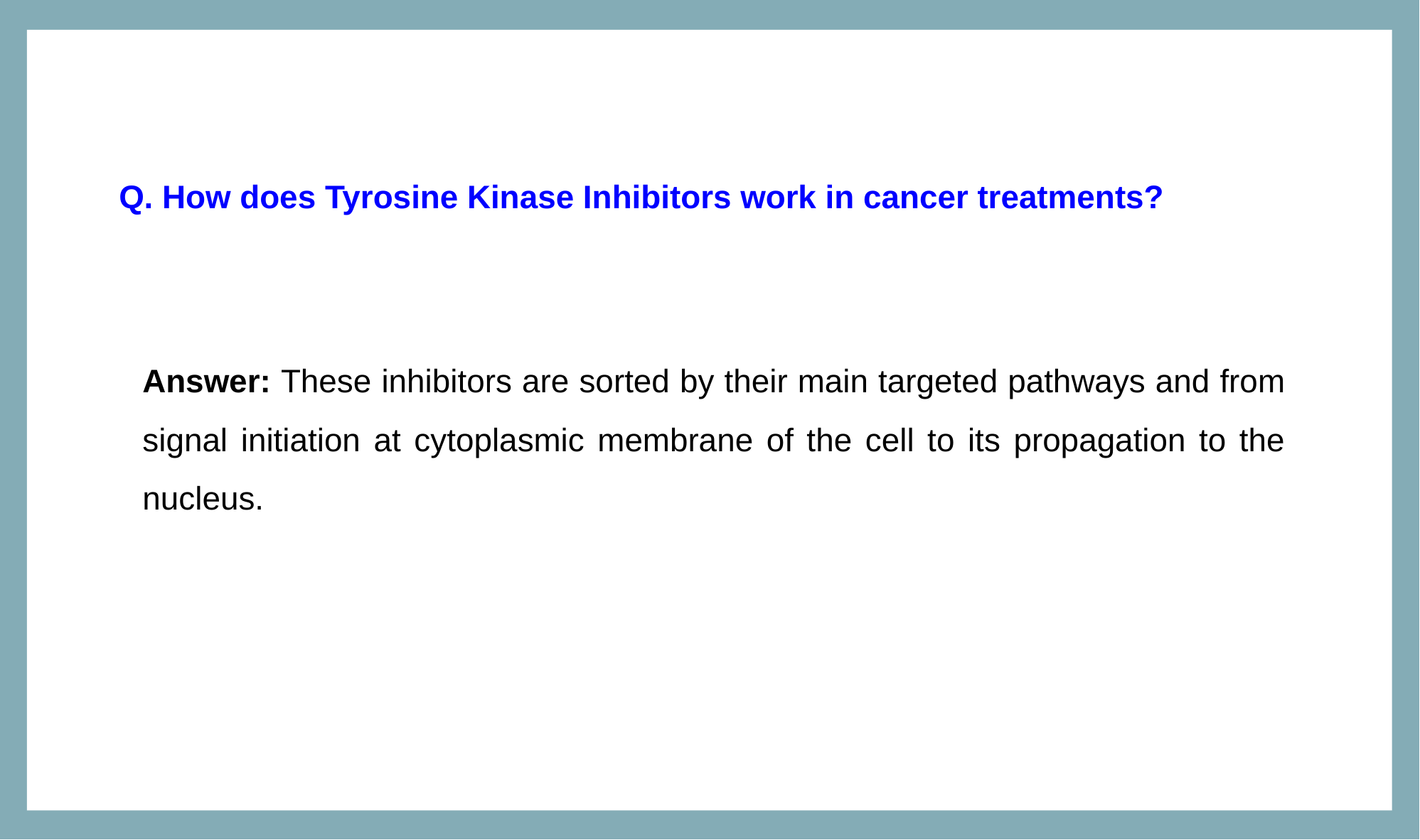

Q. How does Tyrosine Kinase Inhibitors work in cancer treatments?
Answer: These inhibitors are sorted by their main targeted pathways and from signal initiation at cytoplasmic membrane of the cell to its propagation to the nucleus.